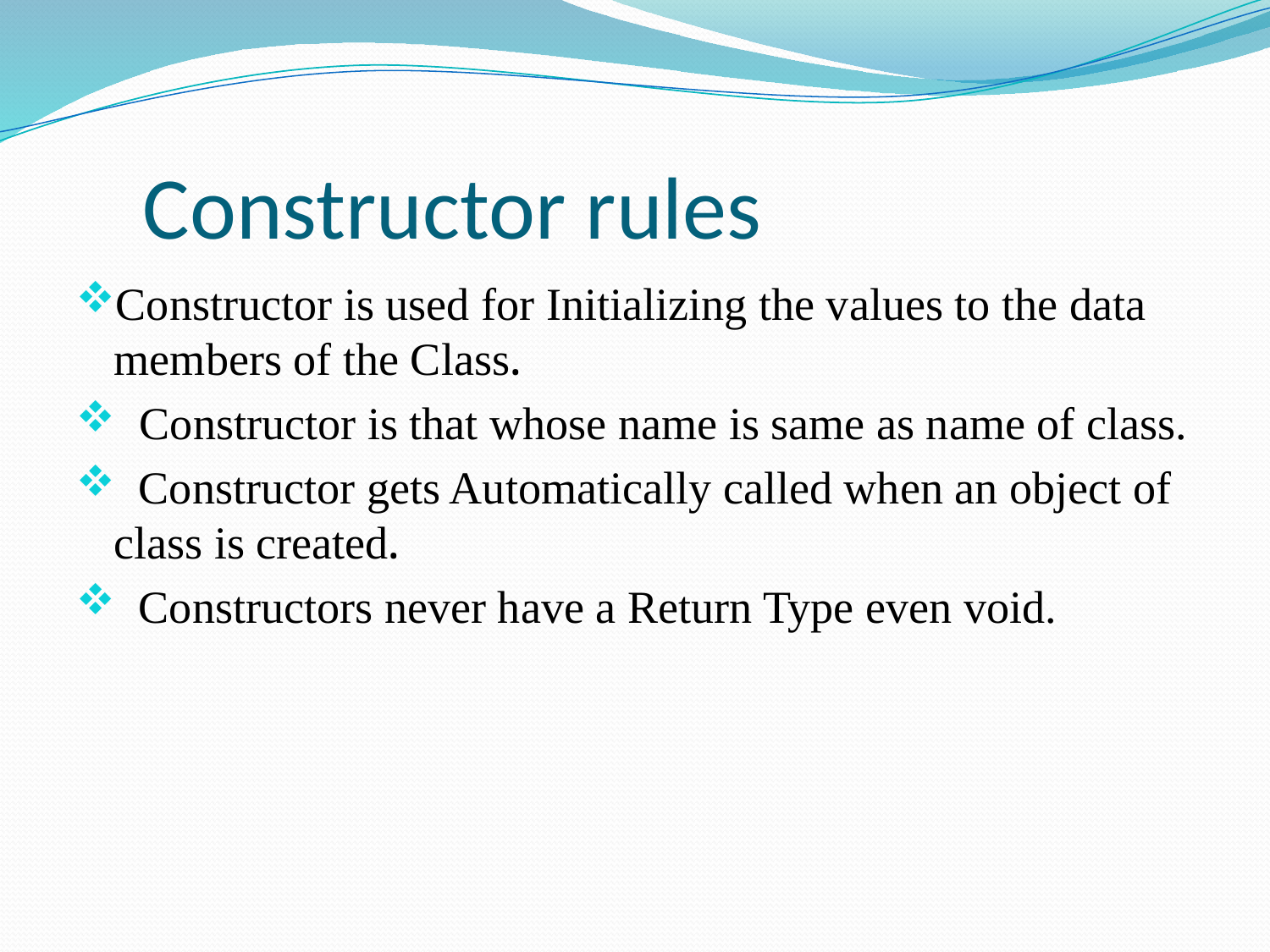

# Constructor rules
Constructor is used for Initializing the values to the data members of the Class.
  Constructor is that whose name is same as name of class.
  Constructor gets Automatically called when an object of class is created.
  Constructors never have a Return Type even void.